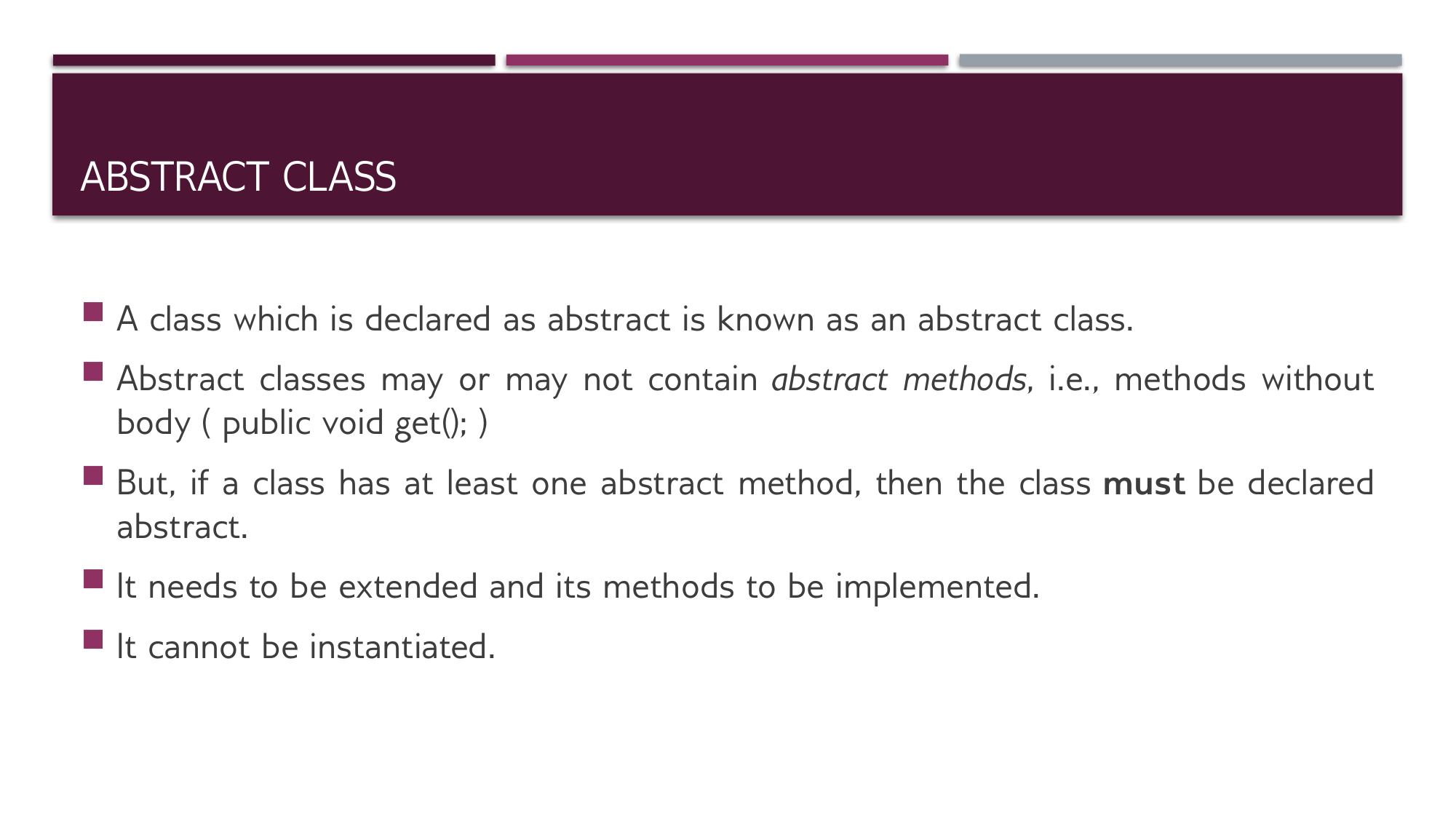

# Abstract class
A class which is declared as abstract is known as an abstract class.
Abstract classes may or may not contain abstract methods, i.e., methods without body ( public void get(); )
But, if a class has at least one abstract method, then the class must be declared abstract.
It needs to be extended and its methods to be implemented.
It cannot be instantiated.